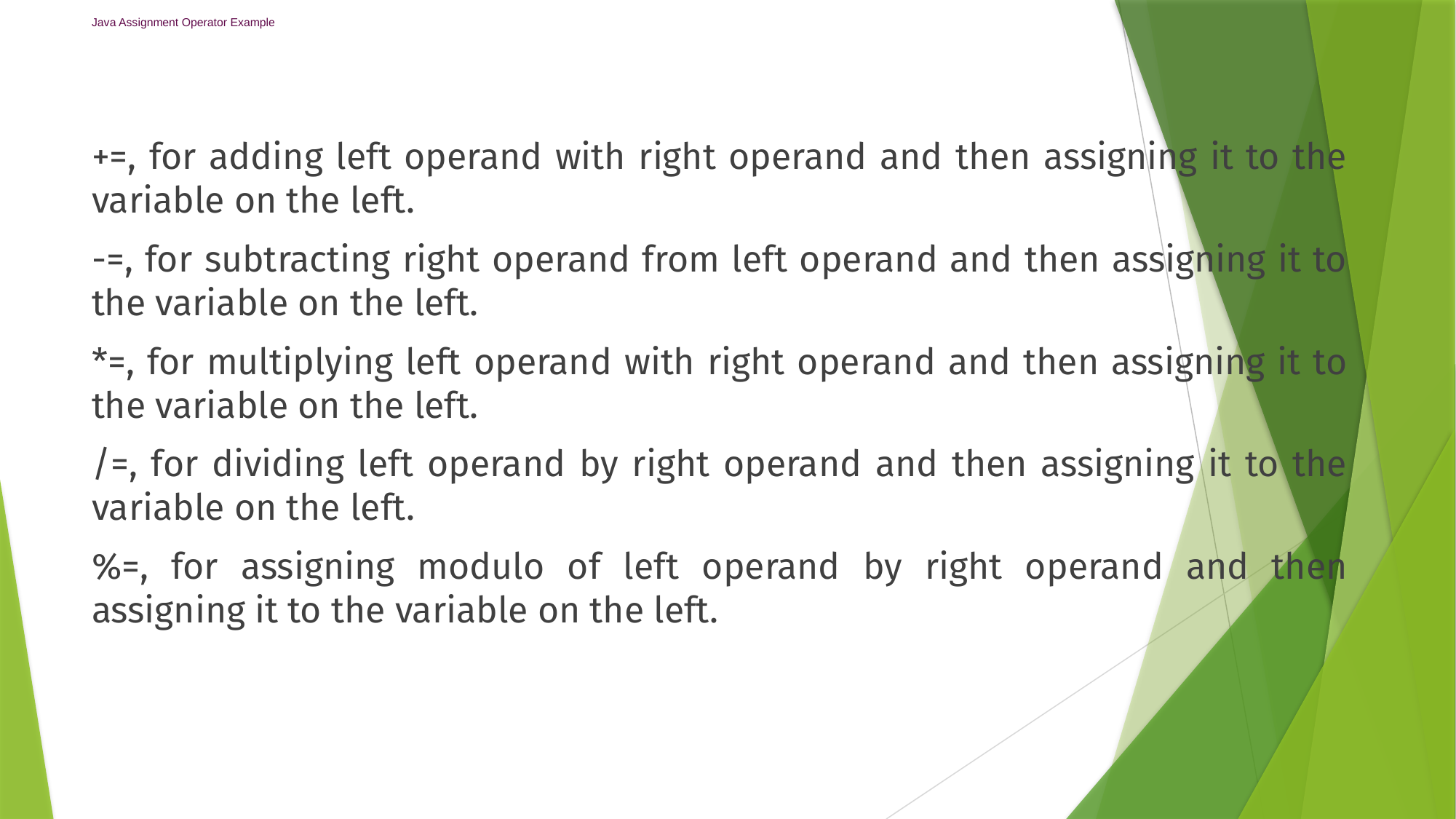

# Java Assignment Operator Example
+=, for adding left operand with right operand and then assigning it to the variable on the left.
-=, for subtracting right operand from left operand and then assigning it to the variable on the left.
*=, for multiplying left operand with right operand and then assigning it to the variable on the left.
/=, for dividing left operand by right operand and then assigning it to the variable on the left.
%=, for assigning modulo of left operand by right operand and then assigning it to the variable on the left.